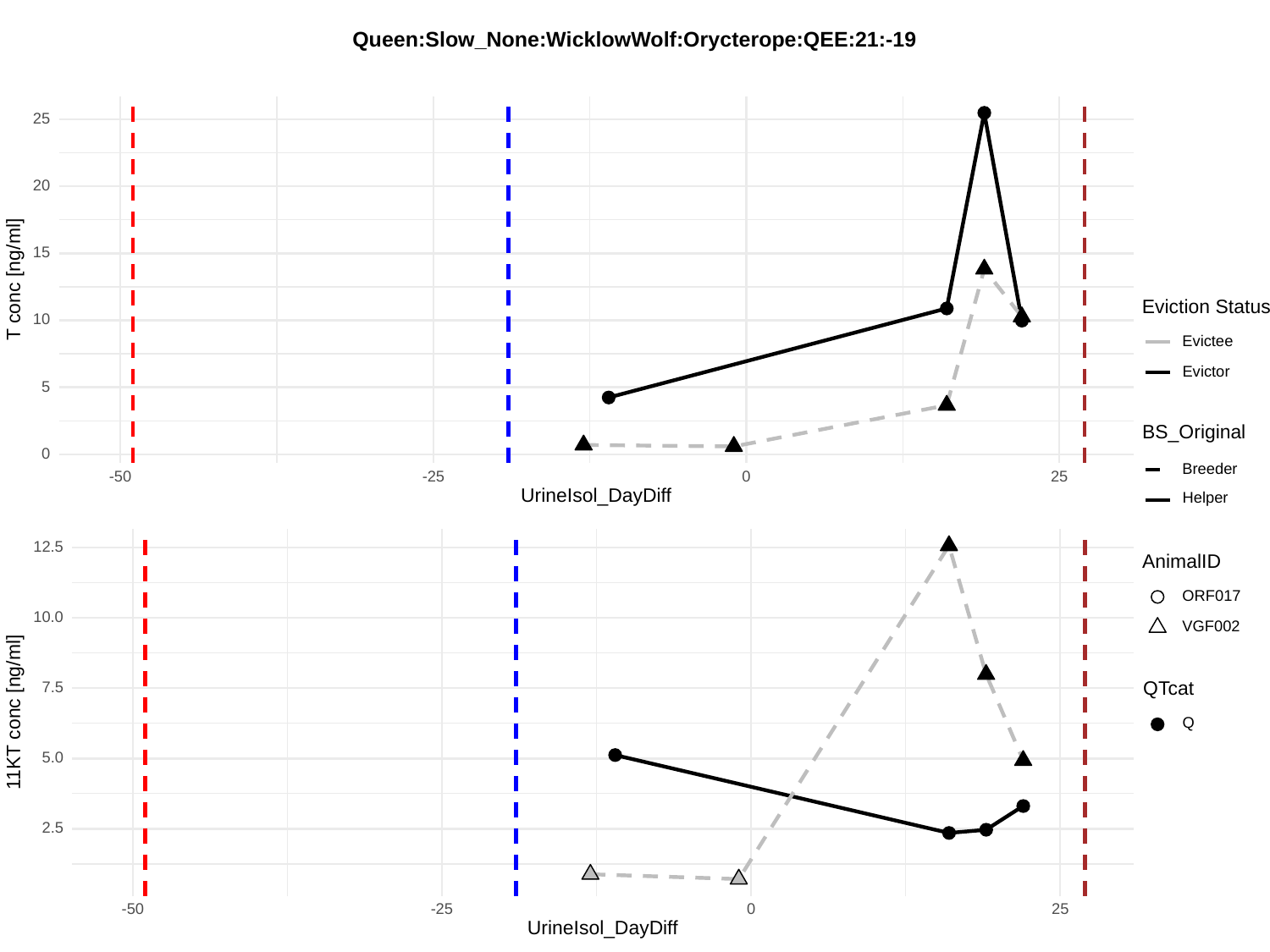

Queen:Slow_None:WicklowWolf:Orycterope:QEE:21:-19

25

20

15

T conc [ng/ml]

Eviction Status

10

Evictee

Evictor

5

BS_Original

0

Breeder

-50
-25
0
25
UrineIsol_DayDiff
Helper

12.5

AnimalID

ORF017
10.0

VGF002

QTcat
7.5

11KT conc [ng/ml]
Q

5.0

2.5

-50
-25
0
25
UrineIsol_DayDiff